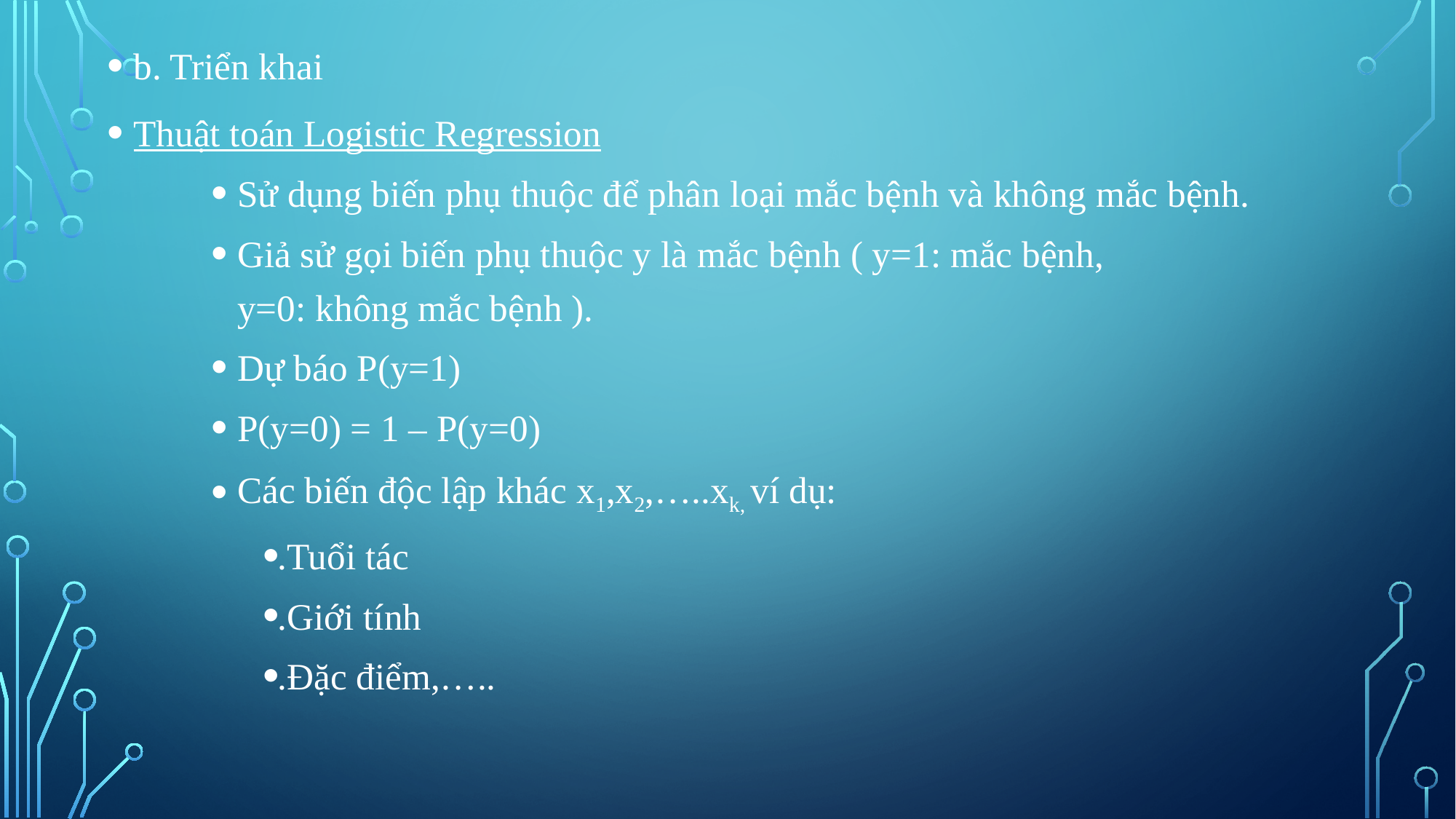

b. Triển khai
Thuật toán Logistic Regression
Sử dụng biến phụ thuộc để phân loại mắc bệnh và không mắc bệnh.
Giả sử gọi biến phụ thuộc y là mắc bệnh ( y=1: mắc bệnh, y=0: không mắc bệnh ).
Dự báo P(y=1)
P(y=0) = 1 – P(y=0)
Các biến độc lập khác x1,x2,…..xk, ví dụ:
.Tuổi tác
.Giới tính
.Đặc điểm,…..